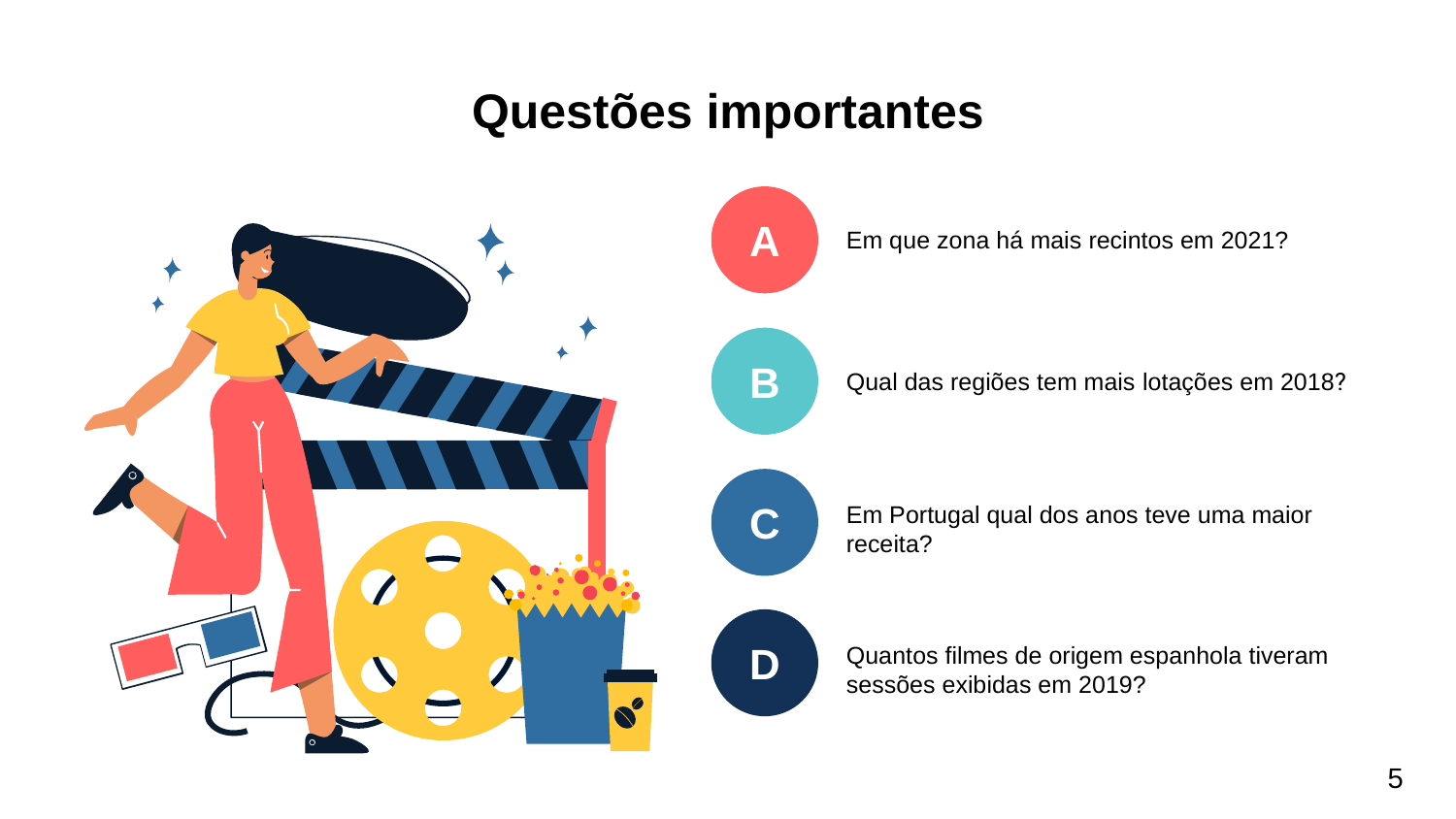

# Questões importantes
A
Em que zona há mais recintos em 2021?

B
Qual das regiões tem mais lotações em 2018?
C
Em Portugal qual dos anos teve uma maior receita?
D
Quantos filmes de origem espanhola tiveram sessões exibidas em 2019?
5